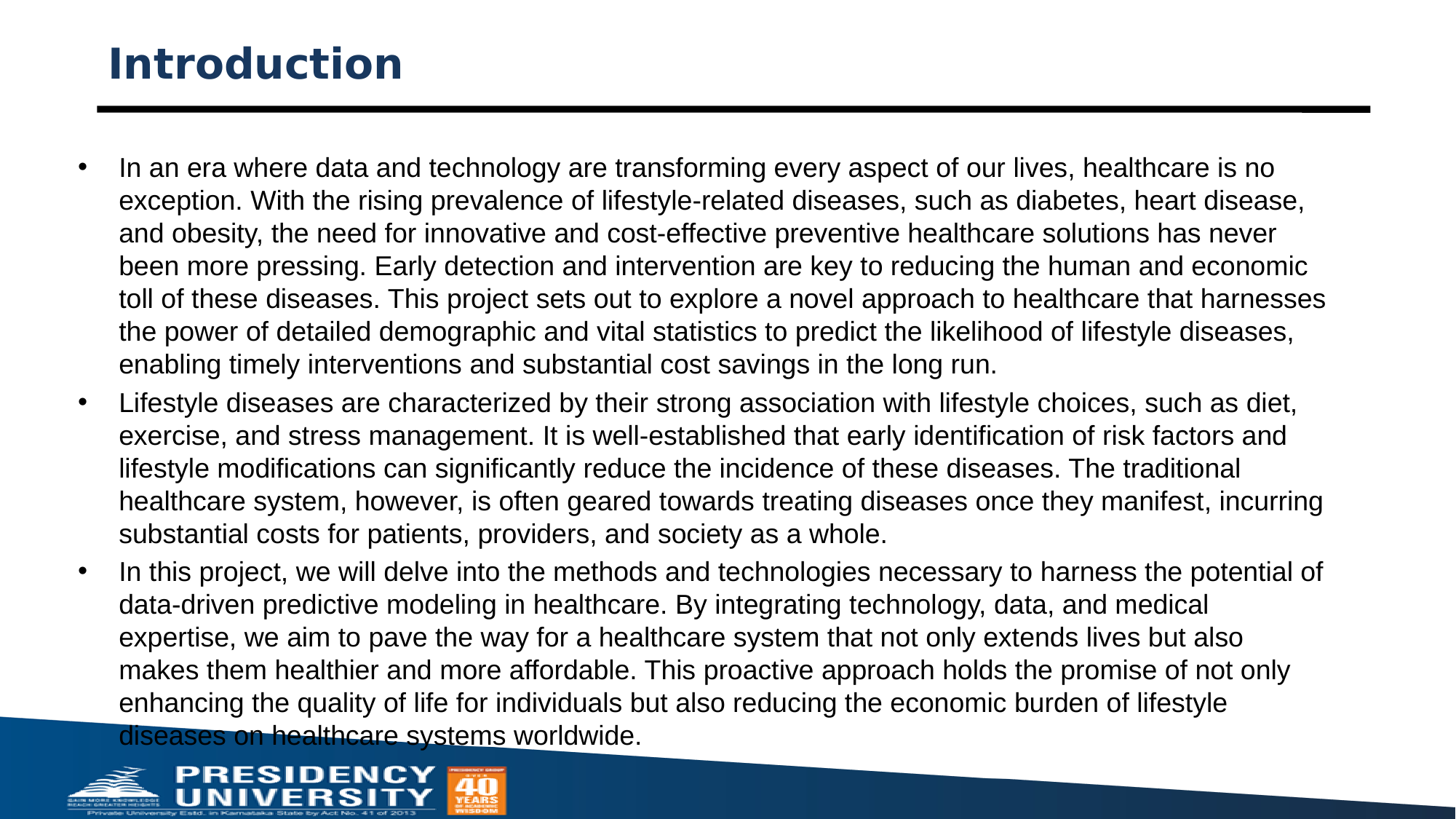

# Introduction
In an era where data and technology are transforming every aspect of our lives, healthcare is no exception. With the rising prevalence of lifestyle-related diseases, such as diabetes, heart disease, and obesity, the need for innovative and cost-effective preventive healthcare solutions has never been more pressing. Early detection and intervention are key to reducing the human and economic toll of these diseases. This project sets out to explore a novel approach to healthcare that harnesses the power of detailed demographic and vital statistics to predict the likelihood of lifestyle diseases, enabling timely interventions and substantial cost savings in the long run.
Lifestyle diseases are characterized by their strong association with lifestyle choices, such as diet, exercise, and stress management. It is well-established that early identification of risk factors and lifestyle modifications can significantly reduce the incidence of these diseases. The traditional healthcare system, however, is often geared towards treating diseases once they manifest, incurring substantial costs for patients, providers, and society as a whole.
In this project, we will delve into the methods and technologies necessary to harness the potential of data-driven predictive modeling in healthcare. By integrating technology, data, and medical expertise, we aim to pave the way for a healthcare system that not only extends lives but also makes them healthier and more affordable. This proactive approach holds the promise of not only enhancing the quality of life for individuals but also reducing the economic burden of lifestyle diseases on healthcare systems worldwide.